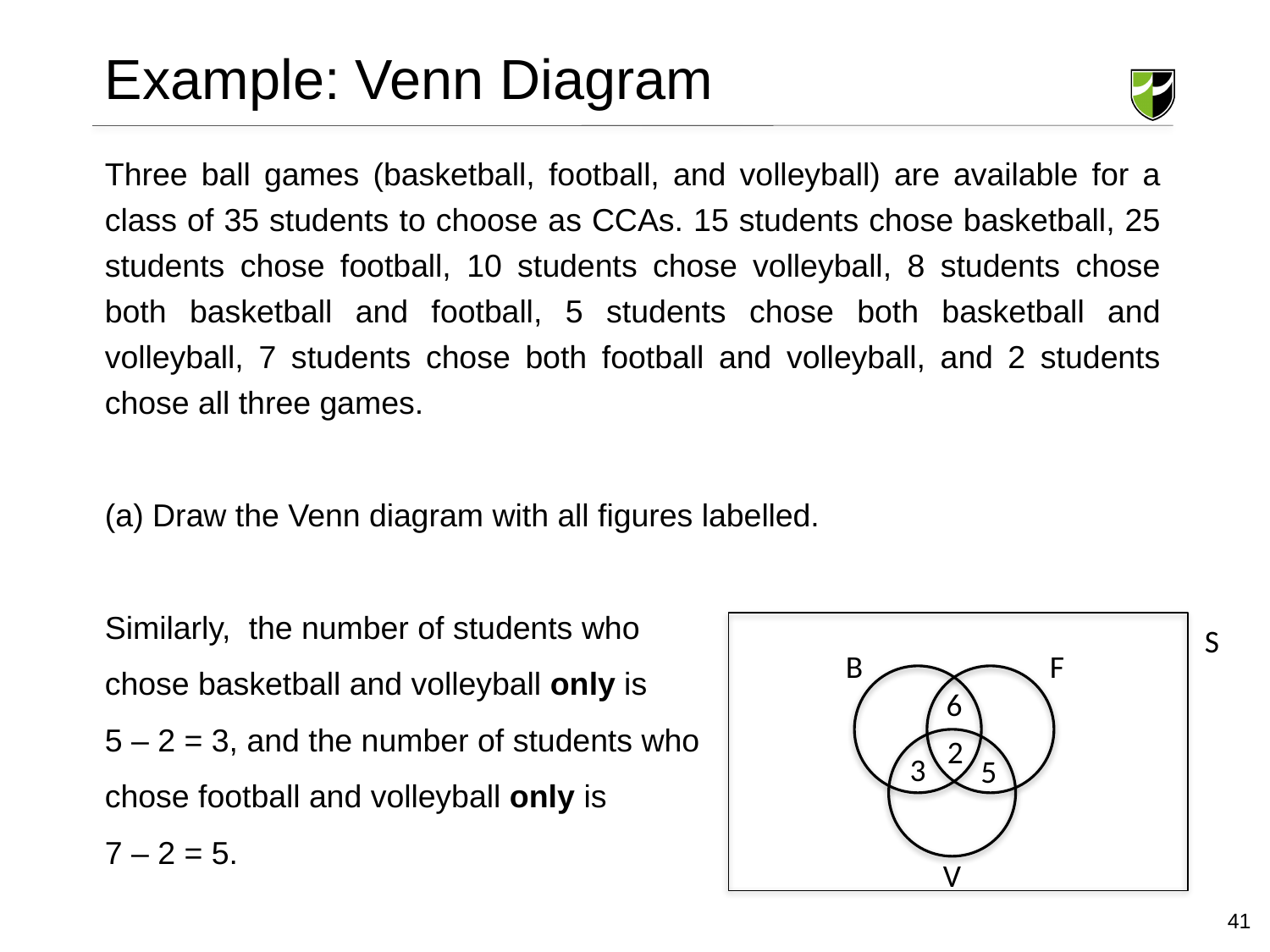

# Example: Venn Diagram
Three ball games (basketball, football, and volleyball) are available for a class of 35 students to choose as CCAs. 15 students chose basketball, 25 students chose football, 10 students chose volleyball, 8 students chose both basketball and football, 5 students chose both basketball and volleyball, 7 students chose both football and volleyball, and 2 students chose all three games.

Draw the Venn diagram with all figures labelled.

Similarly,  the number of students who
chose basketball and volleyball only is
5 – 2 = 3, and the number of students who
chose football and volleyball only is
7 – 2 = 5.

S
B
F

6
2

3
5
V
41